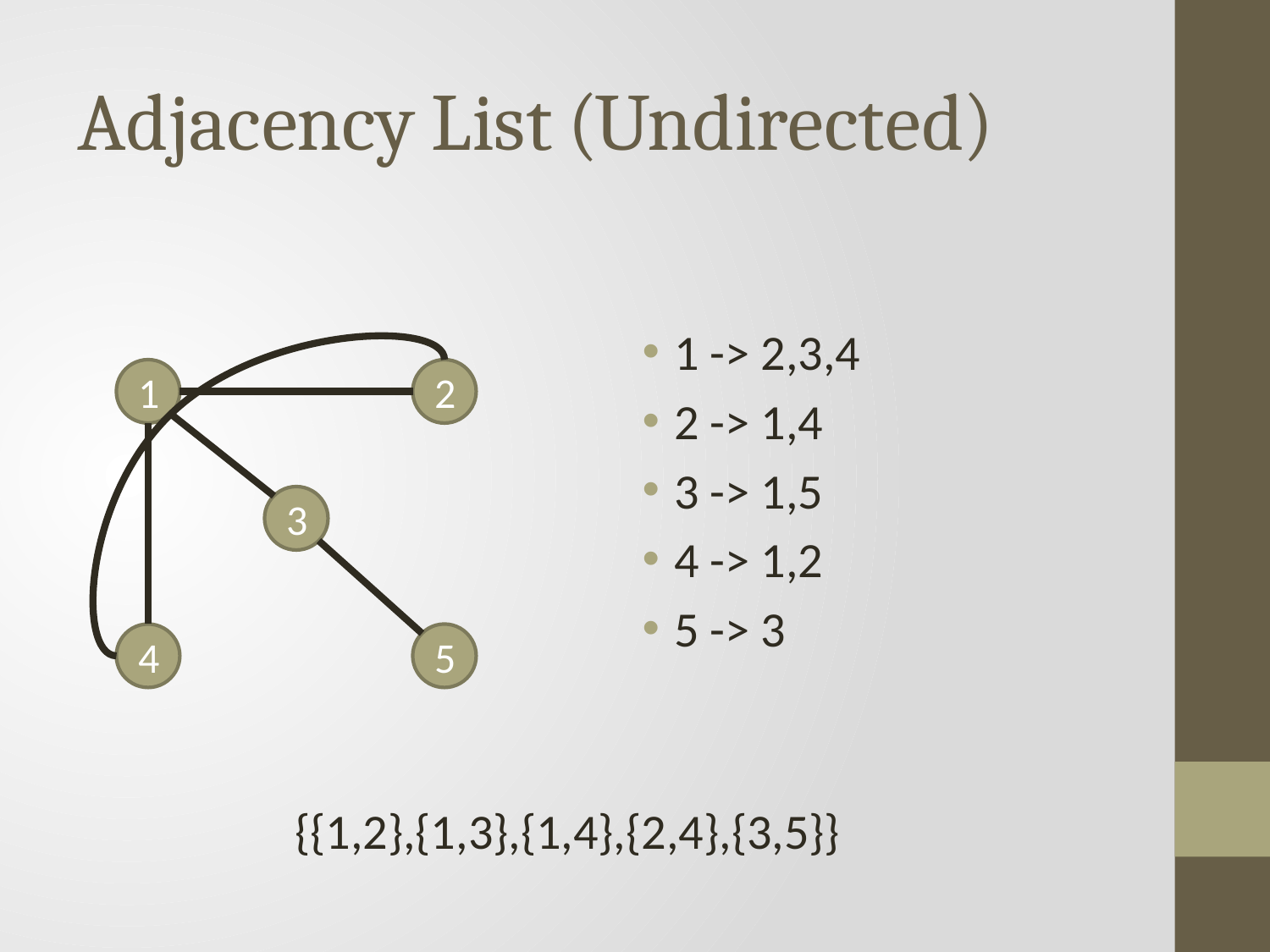

# Adjacency List (Undirected)
1 -> 2,3,4
2 -> 1,4
3 -> 1,5
4 -> 1,2
5 -> 3
1
2
3
4
5
{{1,2},{1,3},{1,4},{2,4},{3,5}}